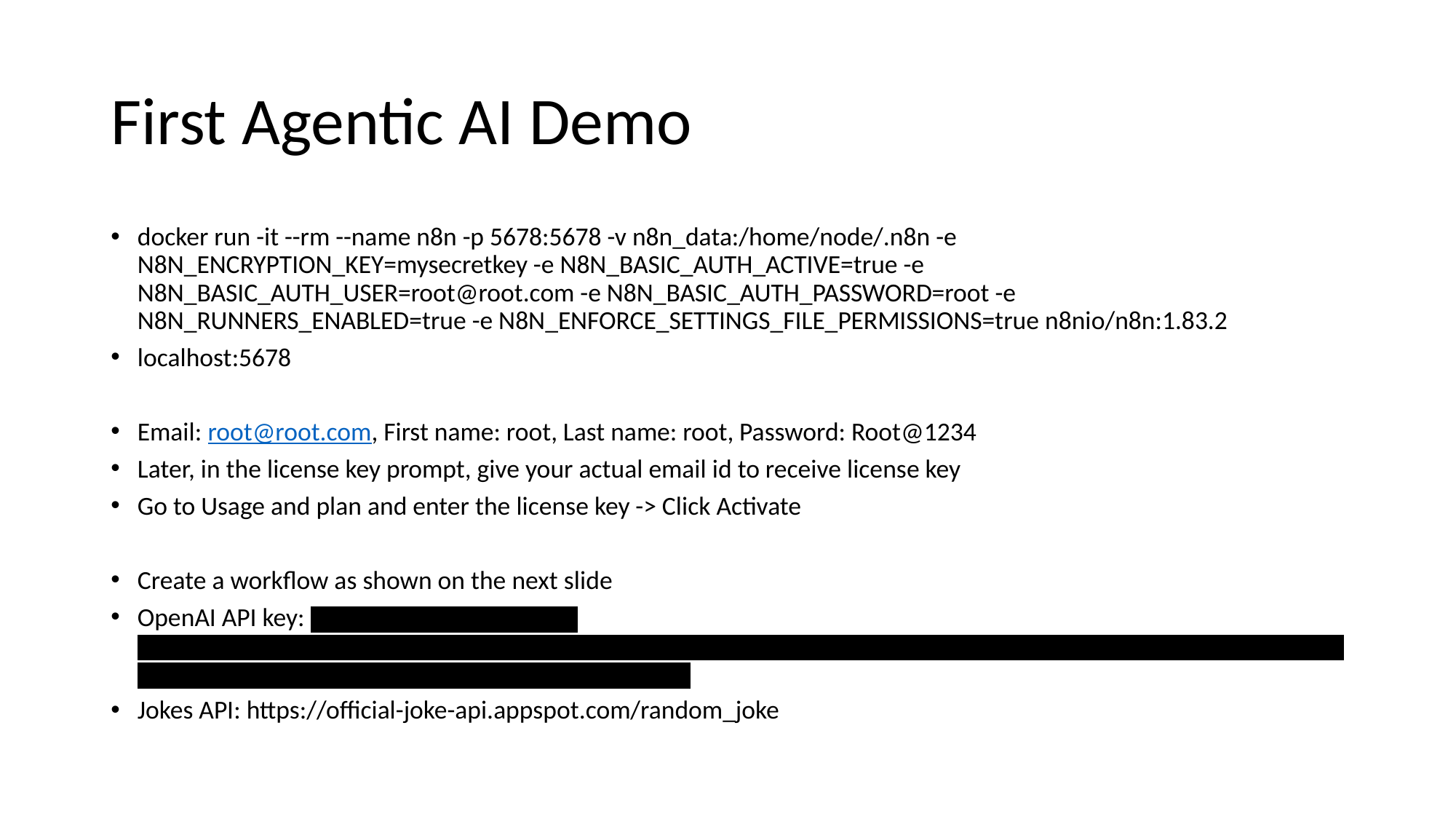

# First Agentic AI Demo
docker run -it --rm --name n8n -p 5678:5678 -v n8n_data:/home/node/.n8n -e N8N_ENCRYPTION_KEY=mysecretkey -e N8N_BASIC_AUTH_ACTIVE=true -e N8N_BASIC_AUTH_USER=root@root.com -e N8N_BASIC_AUTH_PASSWORD=root -e N8N_RUNNERS_ENABLED=true -e N8N_ENFORCE_SETTINGS_FILE_PERMISSIONS=true n8nio/n8n:1.83.2
localhost:5678

Email: root@root.com, First name: root, Last name: root, Password: Root@1234
Later, in the license key prompt, give your actual email id to receive license key
Go to Usage and plan and enter the license key -> Click Activate

Create a workflow as shown on the next slide
OpenAI API key: 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
Jokes API: https://official-joke-api.appspot.com/random_joke